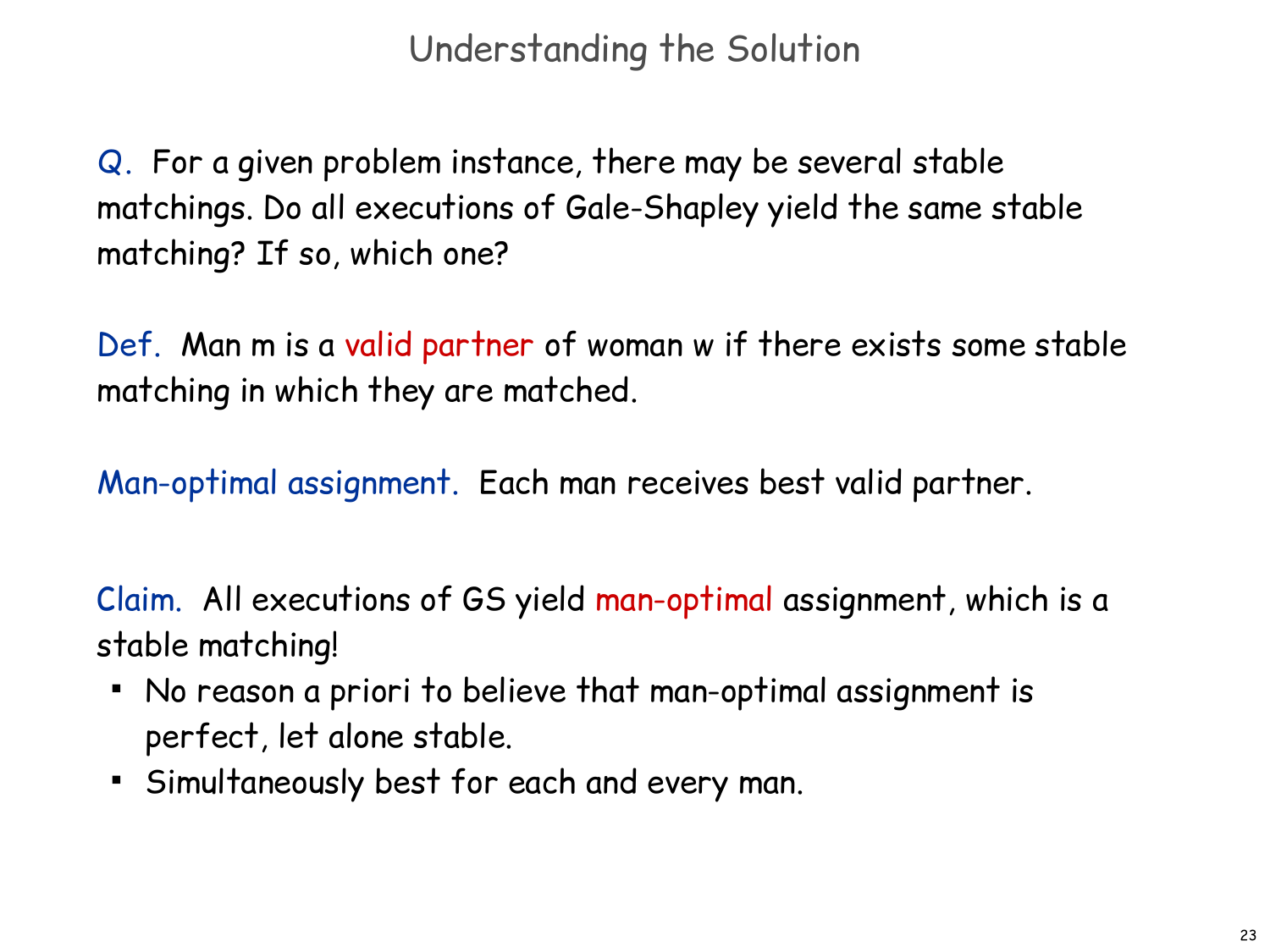

# Understanding the Solution
Q.  For a given problem instance, there may be several stable matchings. Do all executions of Gale-Shapley yield the same stable matching? If so, which one?

Def.  Man m is a valid partner of woman w if there exists some stable matching in which they are matched.

Man-optimal assignment.  Each man receives best valid partner.

Claim.  All executions of GS yield man-optimal assignment, which is a stable matching!
No reason a priori to believe that man-optimal assignment is perfect, let alone stable.
Simultaneously best for each and every man.

23